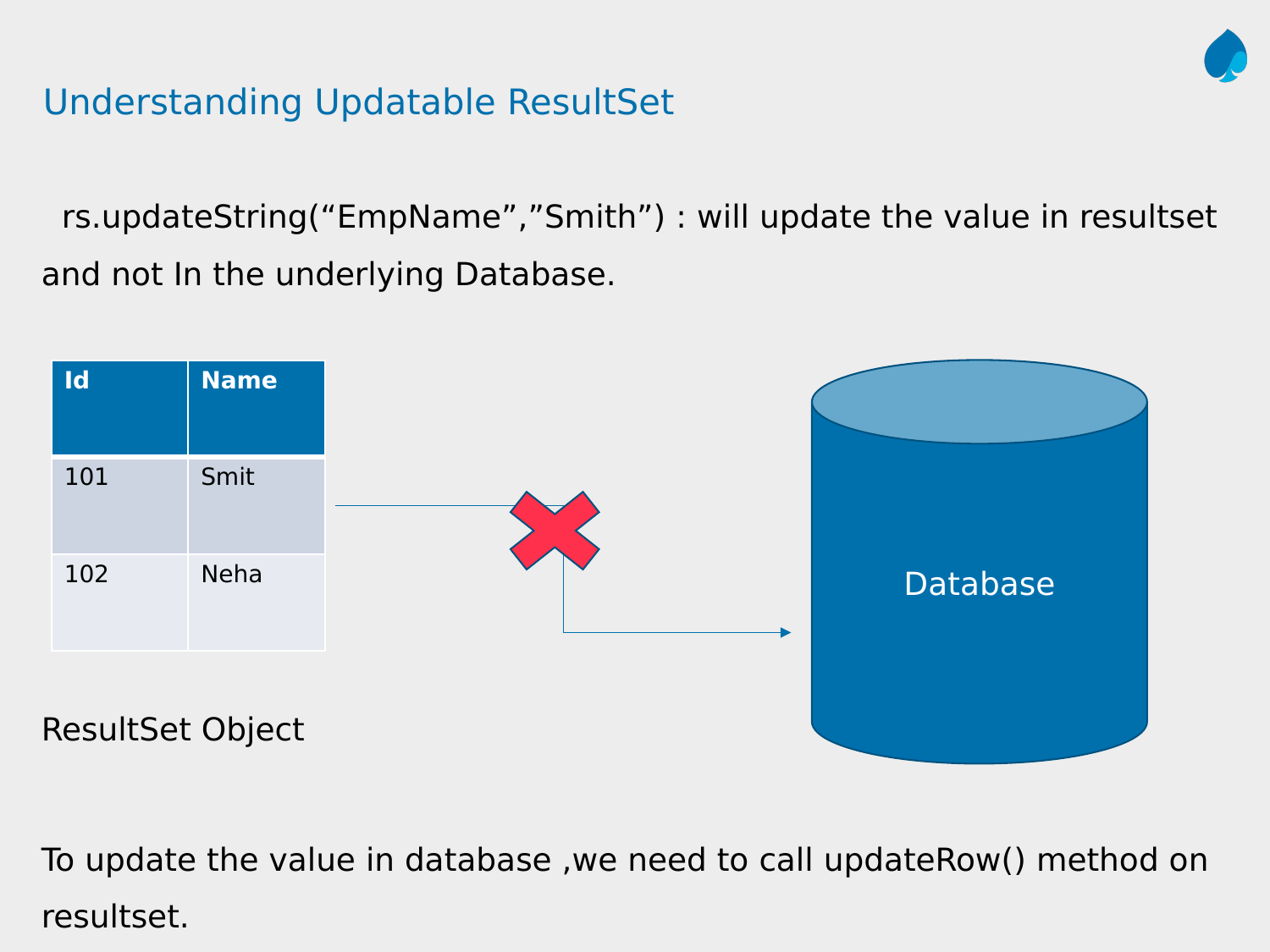

# Understanding Updatable ResultSet
  rs.updateString(“EmpName”,”Smith”) : will update the value in resultset and not In the underlying Database.

ResultSet Object

To update the value in database ,we need to call updateRow() method on resultset.

Database
| Id | Name |
| --- | --- |
| 101 | Smit |
| 102 | Neha |